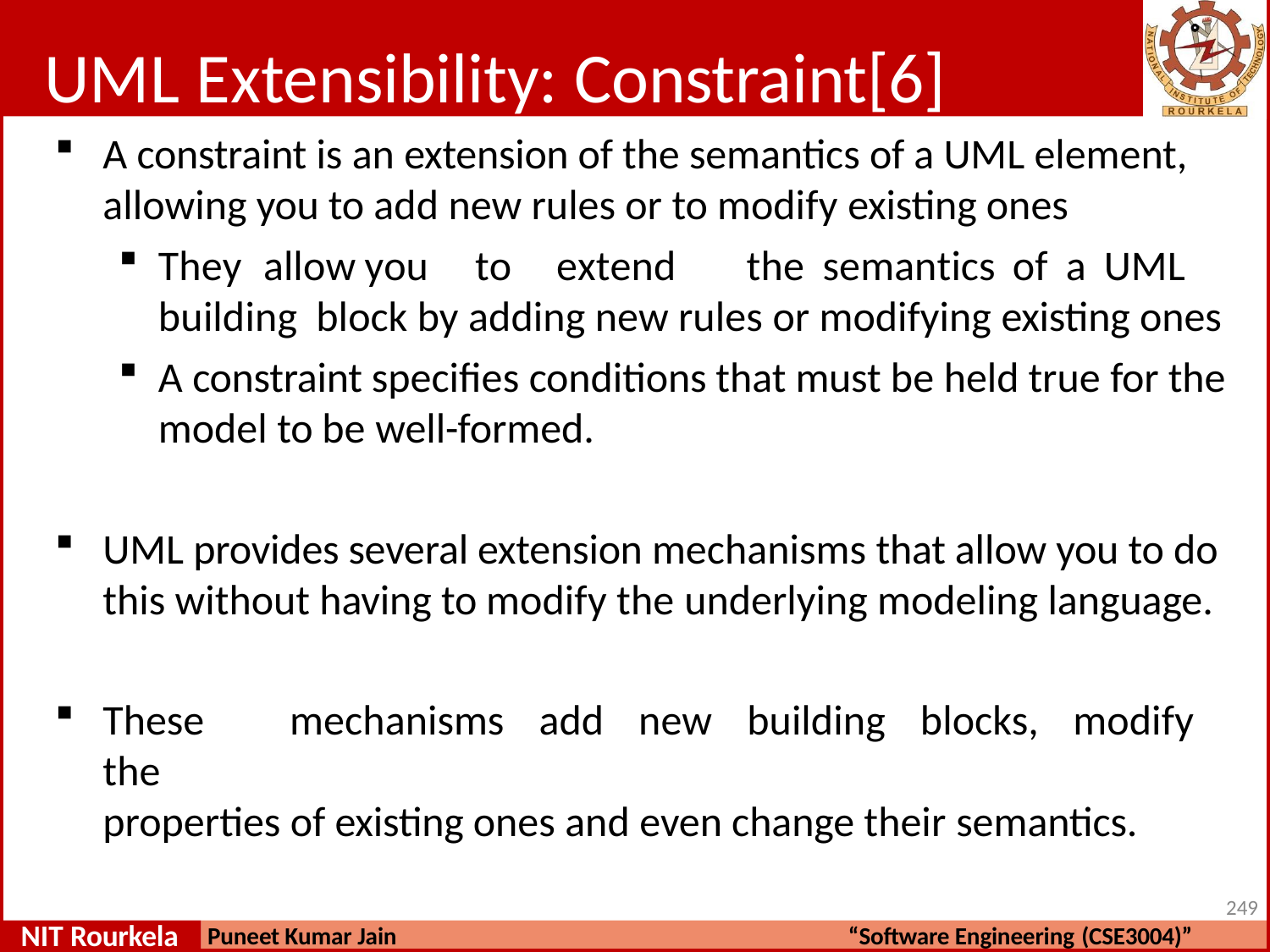

# UML Extensibility: Constraint[6]
A constraint is an extension of the semantics of a UML element,
allowing you to add new rules or to modify existing ones
They	allow	you	to	extend	the	semantics	of	a	UML	building  block by adding new rules or modifying existing ones
A constraint specifies conditions that must be held true for the  model to be well-formed.

UML provides several extension mechanisms that allow you to do  this without having to modify the underlying modeling language.

These	mechanisms	add	new	building	blocks,	modify	the
properties of existing ones and even change their semantics.
249
NIT Rourkela
Puneet Kumar Jain
“Software Engineering (CSE3004)”